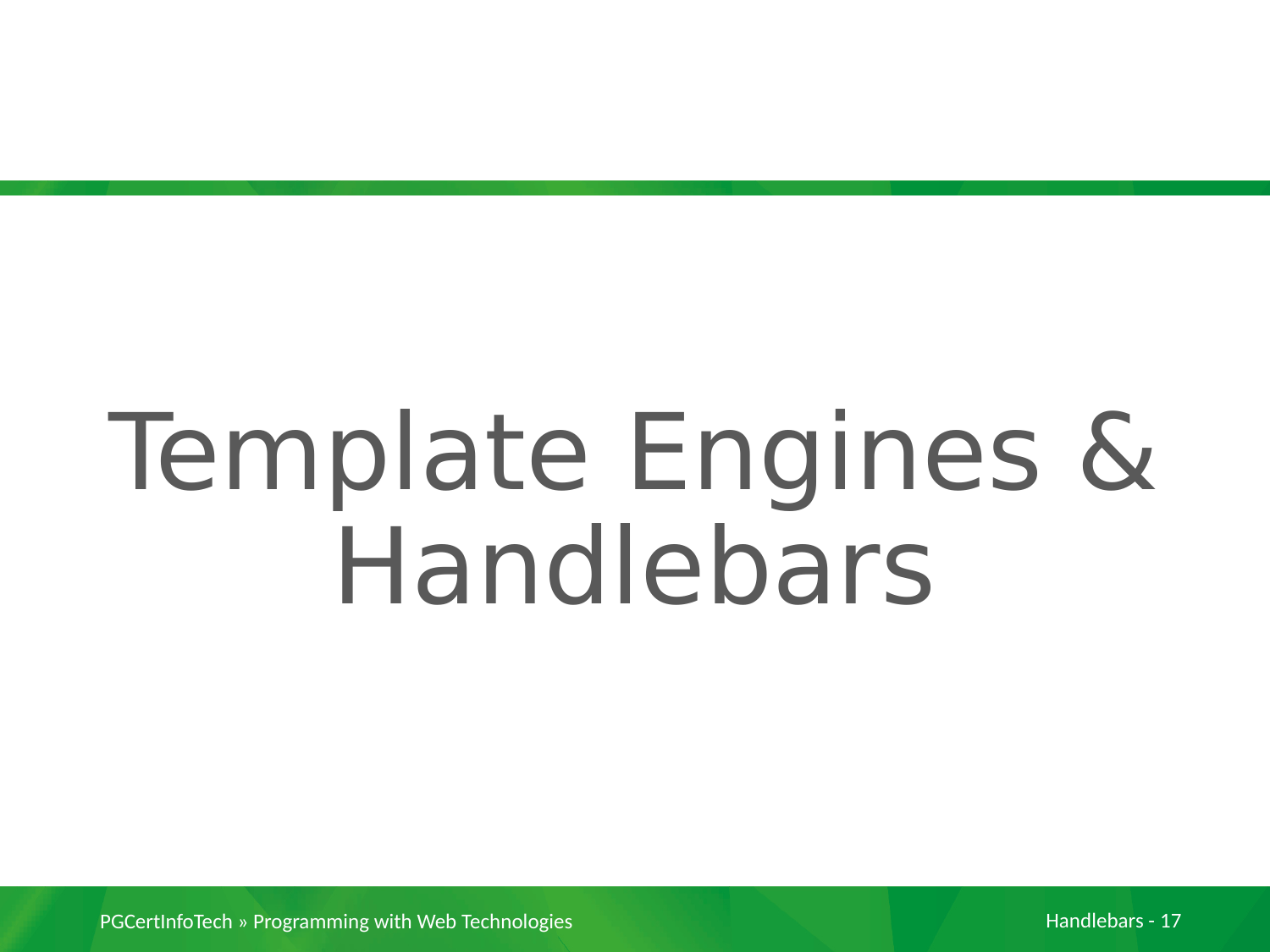

# Template Engines & Handlebars
PGCertInfoTech » Programming with Web Technologies